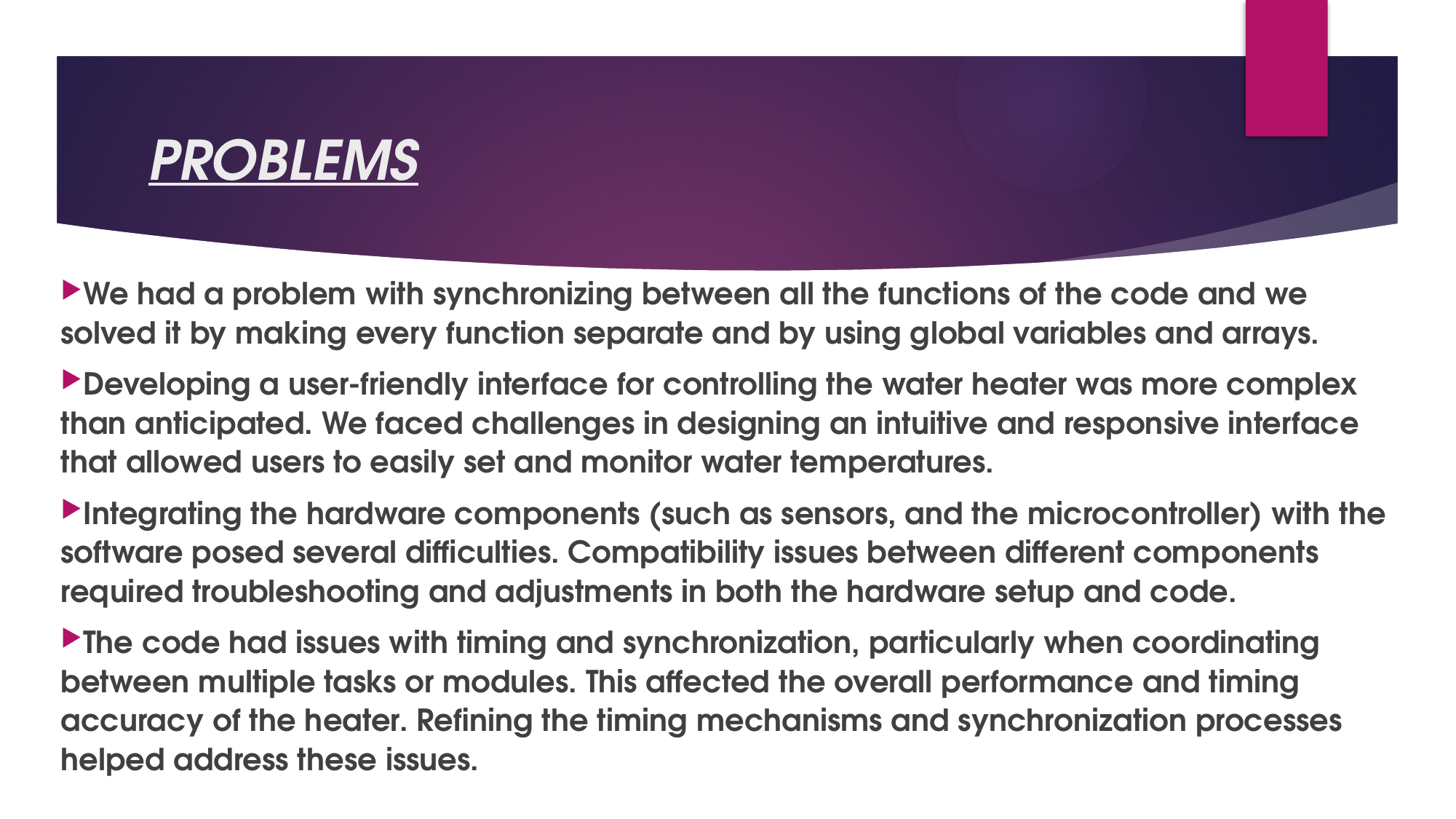

# PROBLEMS

We had a problem with synchronizing between all the functions of the code and we solved it by making every function separate and by using global variables and arrays.
Developing a user-friendly interface for controlling the water heater was more complex than anticipated. We faced challenges in designing an intuitive and responsive interface that allowed users to easily set and monitor water temperatures.
Integrating the hardware components (such as sensors, and the microcontroller) with the software posed several difficulties. Compatibility issues between different components required troubleshooting and adjustments in both the hardware setup and code.
The code had issues with timing and synchronization, particularly when coordinating between multiple tasks or modules. This affected the overall performance and timing accuracy of the heater. Refining the timing mechanisms and synchronization processes helped address these issues.